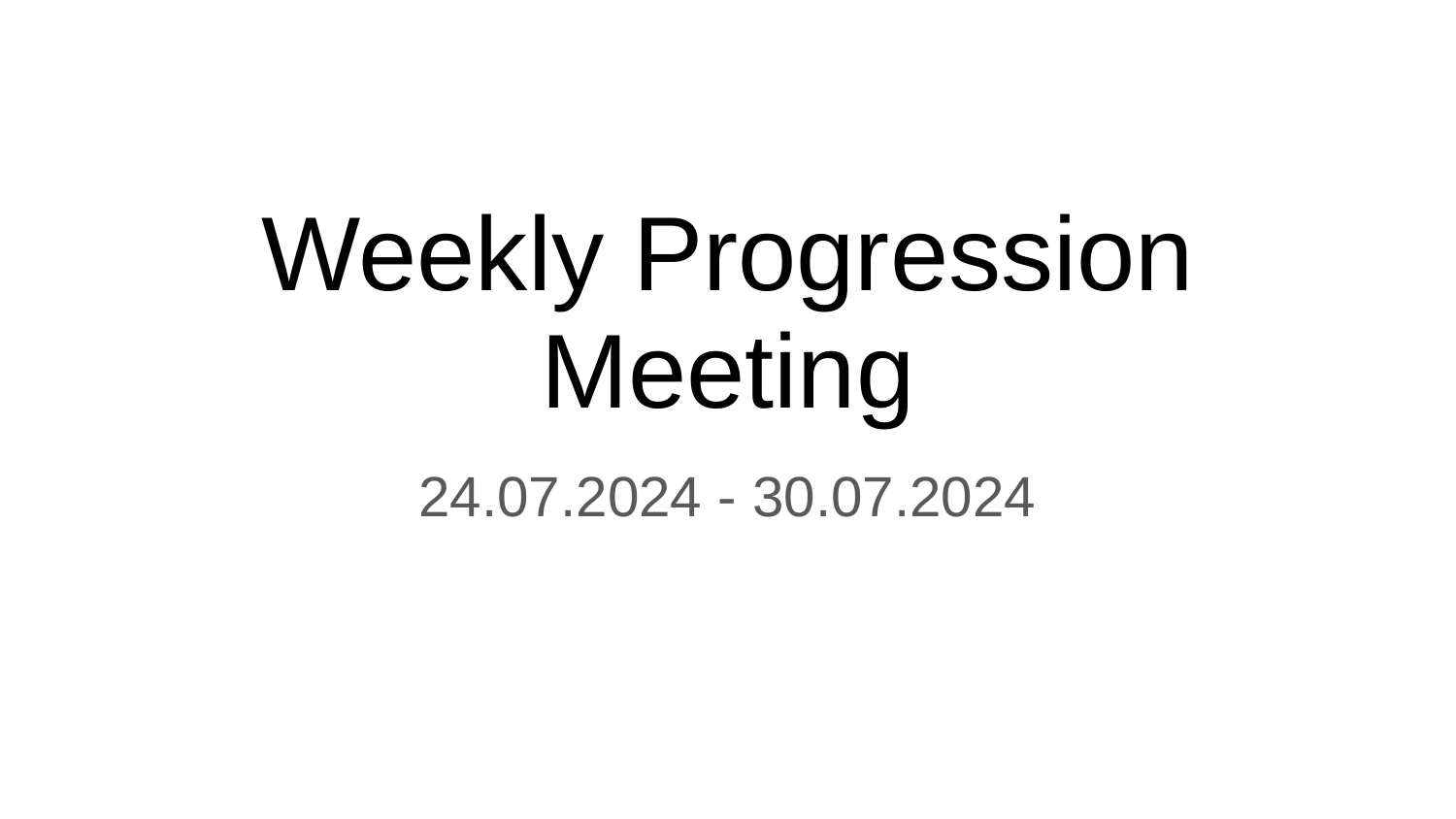

# Weekly Progression Meeting
24.07.2024 - 30.07.2024